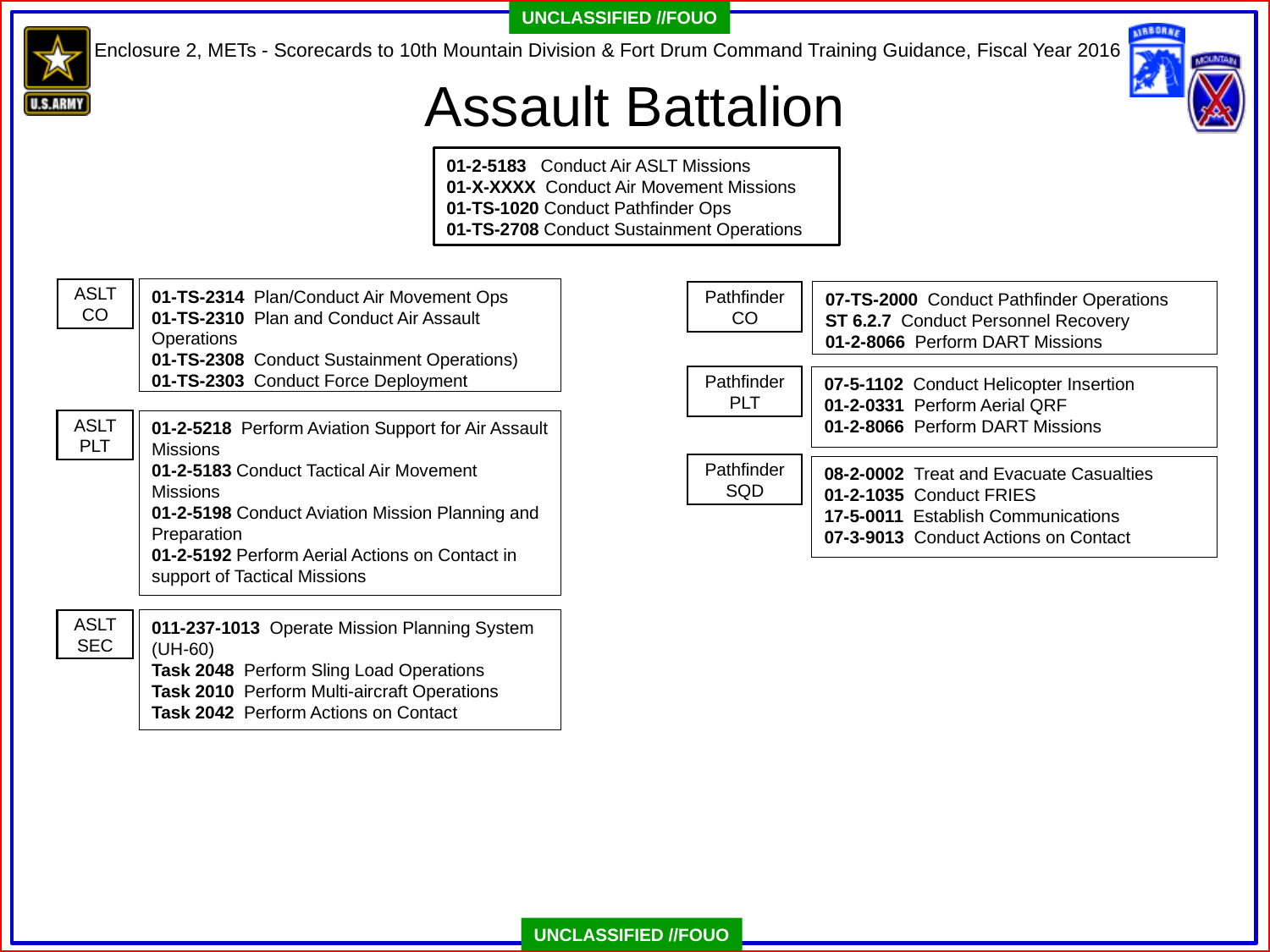

# Assault Battalion
01-2-5183   Conduct Air ASLT Missions
01-X-XXXX  Conduct Air Movement Missions
01-TS-1020 Conduct Pathfinder Ops
01-TS-2708 Conduct Sustainment Operations
01-TS-2314  Plan/Conduct Air Movement Ops
01-TS-2310  Plan and Conduct Air Assault Operations
01-TS-2308  Conduct Sustainment Operations)
01-TS-2303  Conduct Force Deployment
ASLT CO
07-TS-2000  Conduct Pathfinder Operations
ST 6.2.7  Conduct Personnel Recovery
01-2-8066  Perform DART Missions

Pathfinder
CO
Pathfinder
PLT
07-5-1102  Conduct Helicopter Insertion
01-2-0331  Perform Aerial QRF
01-2-8066  Perform DART Missions

ASLT PLT
01-2-5218  Perform Aviation Support for Air Assault Missions
01-2-5183 Conduct Tactical Air Movement Missions
01-2-5198 Conduct Aviation Mission Planning and Preparation
01-2-5192 Perform Aerial Actions on Contact in support of Tactical Missions

Pathfinder
SQD
08-2-0002  Treat and Evacuate Casualties
01-2-1035  Conduct FRIES
17-5-0011  Establish Communications
07-3-9013  Conduct Actions on Contact
ASLT SEC
011-237-1013  Operate Mission Planning System (UH-60)
Task 2048  Perform Sling Load Operations
Task 2010  Perform Multi-aircraft Operations
Task 2042  Perform Actions on Contact